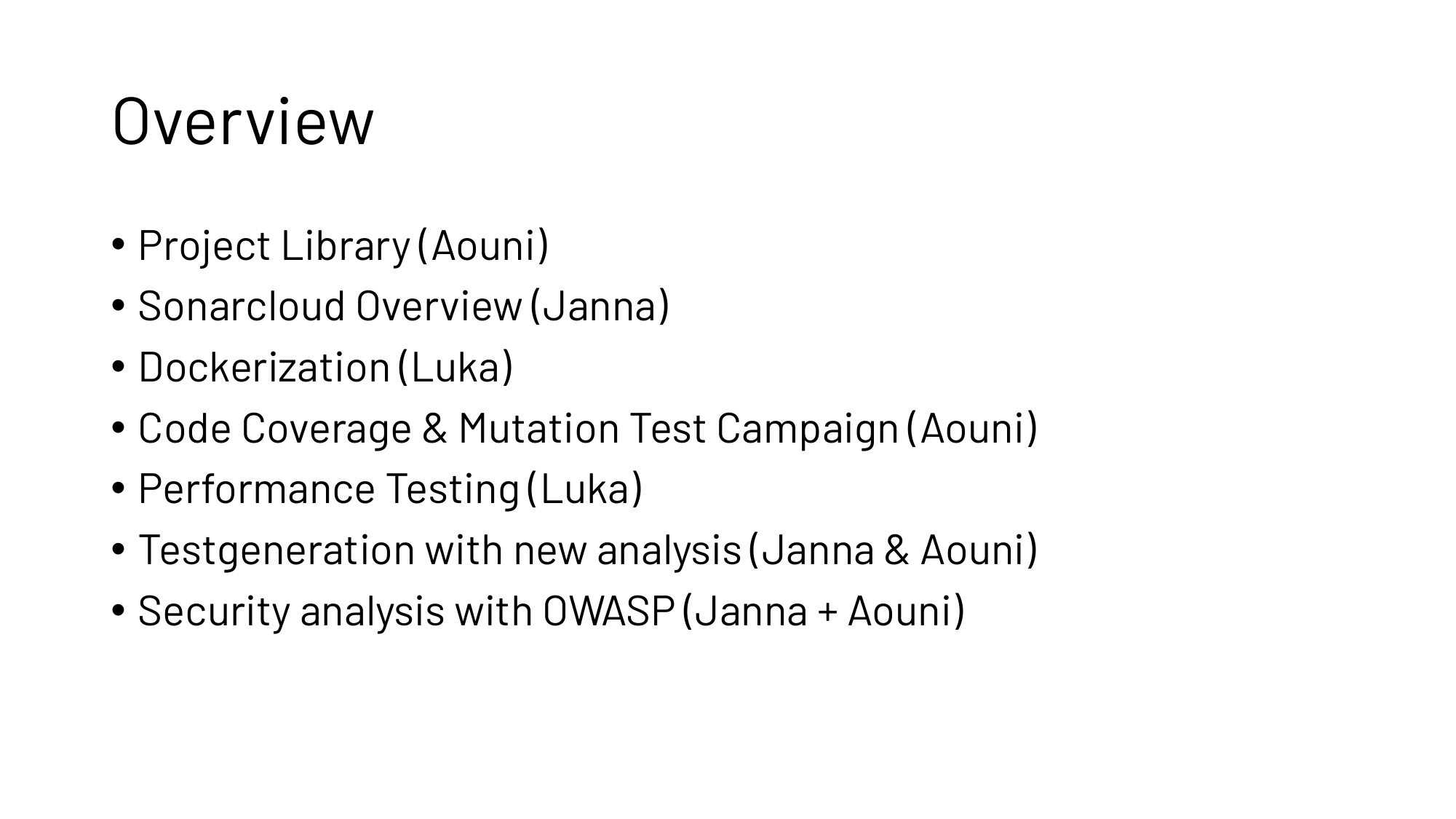

# Overview
Project Library (Aouni)
Sonarcloud Overview (Janna)
Dockerization (Luka)
Code Coverage & Mutation Test Campaign (Aouni)
Performance Testing (Luka)
Testgeneration with new analysis (Janna & Aouni)
Security analysis with OWASP (Janna + Aouni)